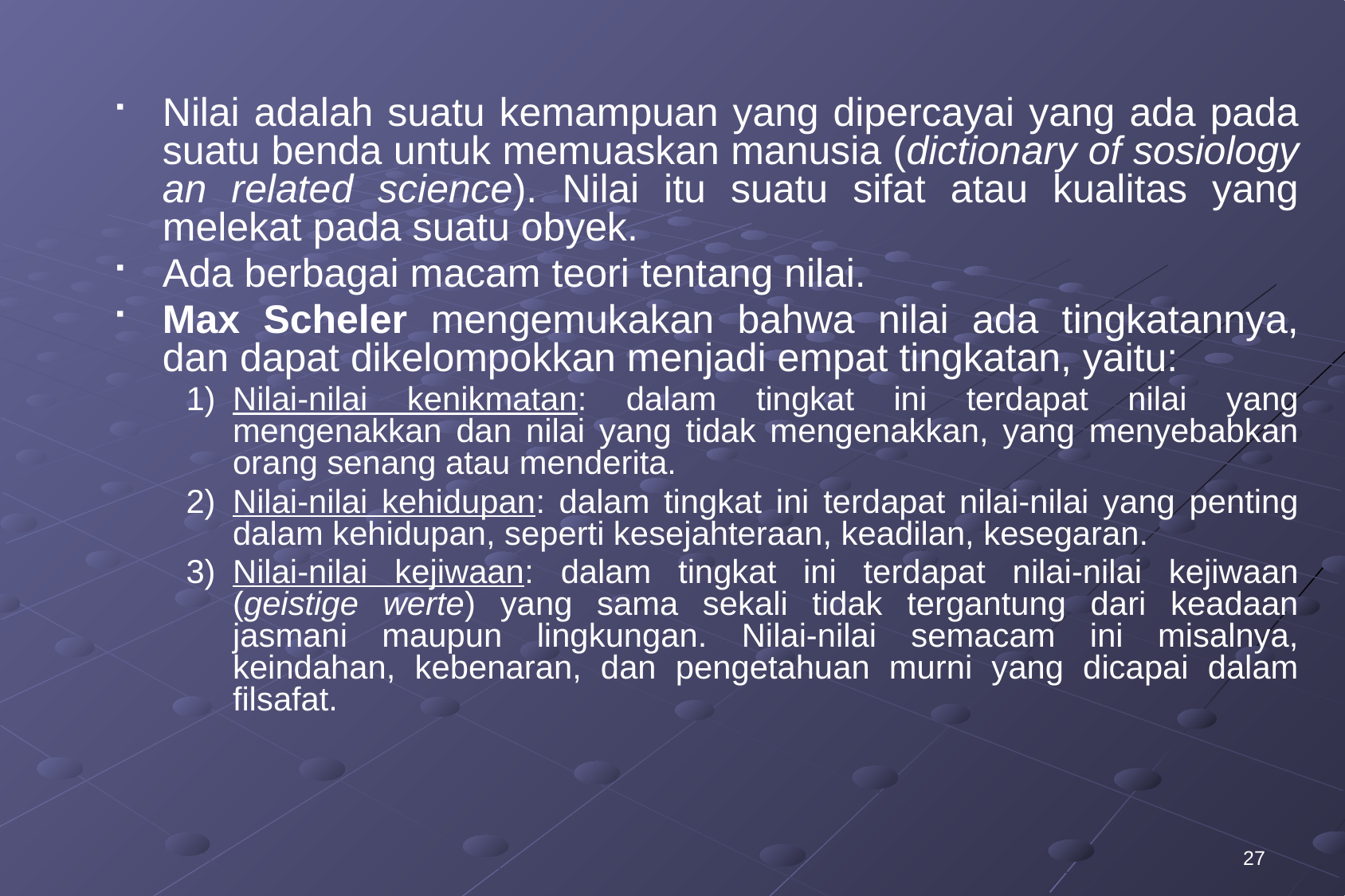

Nilai adalah suatu kemampuan yang dipercayai yang ada pada suatu benda untuk memuaskan manusia (dictionary of sosiology an related science). Nilai itu suatu sifat atau kualitas yang melekat pada suatu obyek.
Ada berbagai macam teori tentang nilai.
Max Scheler mengemukakan bahwa nilai ada tingkatannya, dan dapat dikelompokkan menjadi empat tingkatan, yaitu:
Nilai-nilai kenikmatan: dalam tingkat ini terdapat nilai yang mengenakkan dan nilai yang tidak mengenakkan, yang menyebabkan orang senang atau menderita.
Nilai-nilai kehidupan: dalam tingkat ini terdapat nilai-nilai yang penting dalam kehidupan, seperti kesejahteraan, keadilan, kesegaran.
Nilai-nilai kejiwaan: dalam tingkat ini terdapat nilai-nilai kejiwaan (geistige werte) yang sama sekali tidak tergantung dari keadaan jasmani maupun lingkungan. Nilai-nilai semacam ini misalnya, keindahan, kebenaran, dan pengetahuan murni yang dicapai dalam filsafat.
27